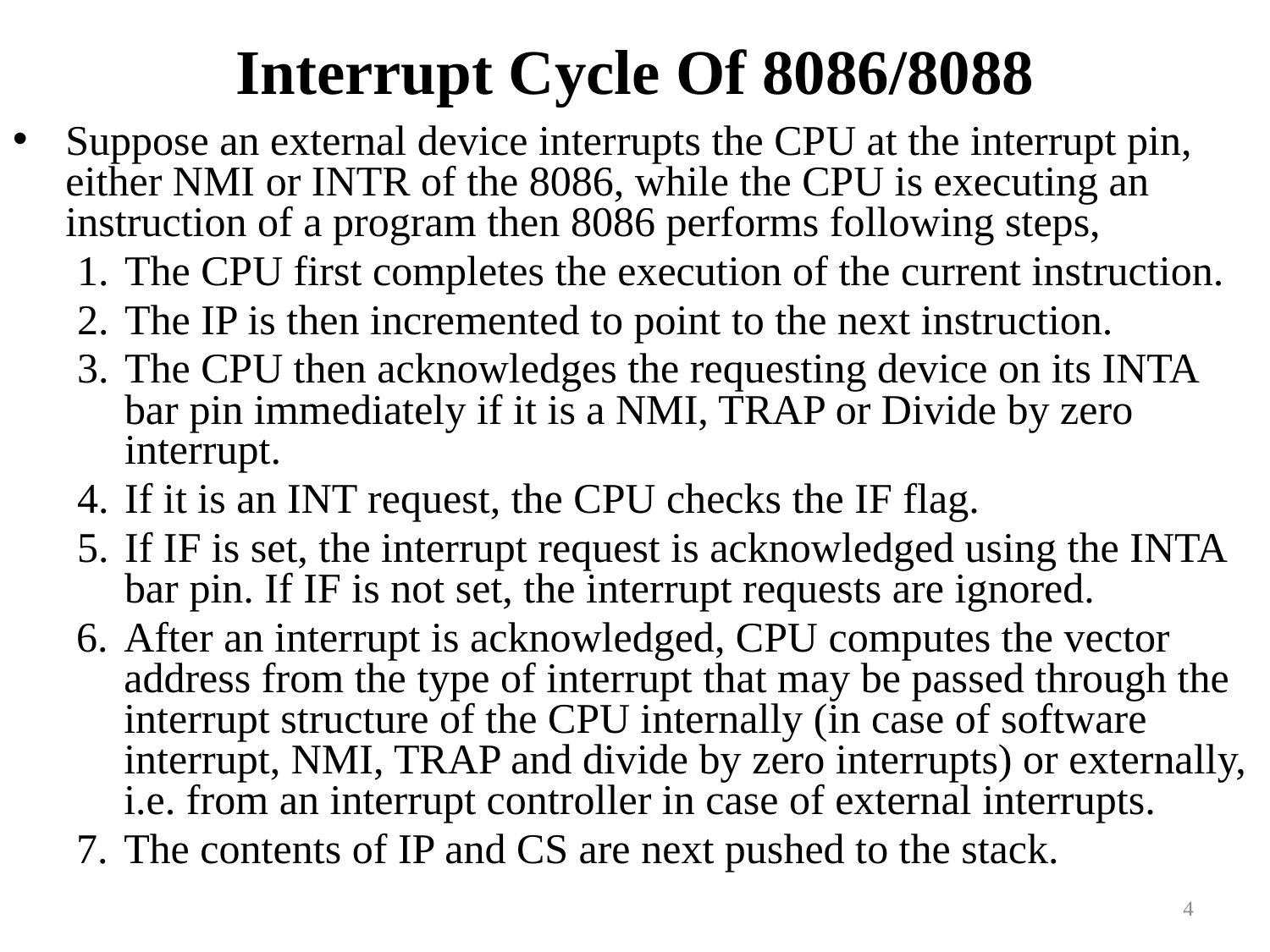

# Interrupt Cycle Of 8086/8088
Suppose an external device interrupts the CPU at the interrupt pin, either NMI or INTR of the 8086, while the CPU is executing an instruction of a program then 8086 performs following steps,
The CPU first completes the execution of the current instruction.
The IP is then incremented to point to the next instruction.
The CPU then acknowledges the requesting device on its INTA bar pin immediately if it is a NMI, TRAP or Divide by zero  interrupt.
If it is an INT request, the CPU checks the IF flag.
If IF is set, the interrupt request is acknowledged using the INTA bar pin. If IF is not set, the interrupt requests are ignored.
After an interrupt is acknowledged, CPU computes the vector address from the type of interrupt that may be passed through the interrupt structure of the CPU internally (in case of software interrupt, NMI, TRAP and divide by zero interrupts) or externally, i.e. from an interrupt controller in case of external interrupts.
The contents of IP and CS are next pushed to the stack.
4